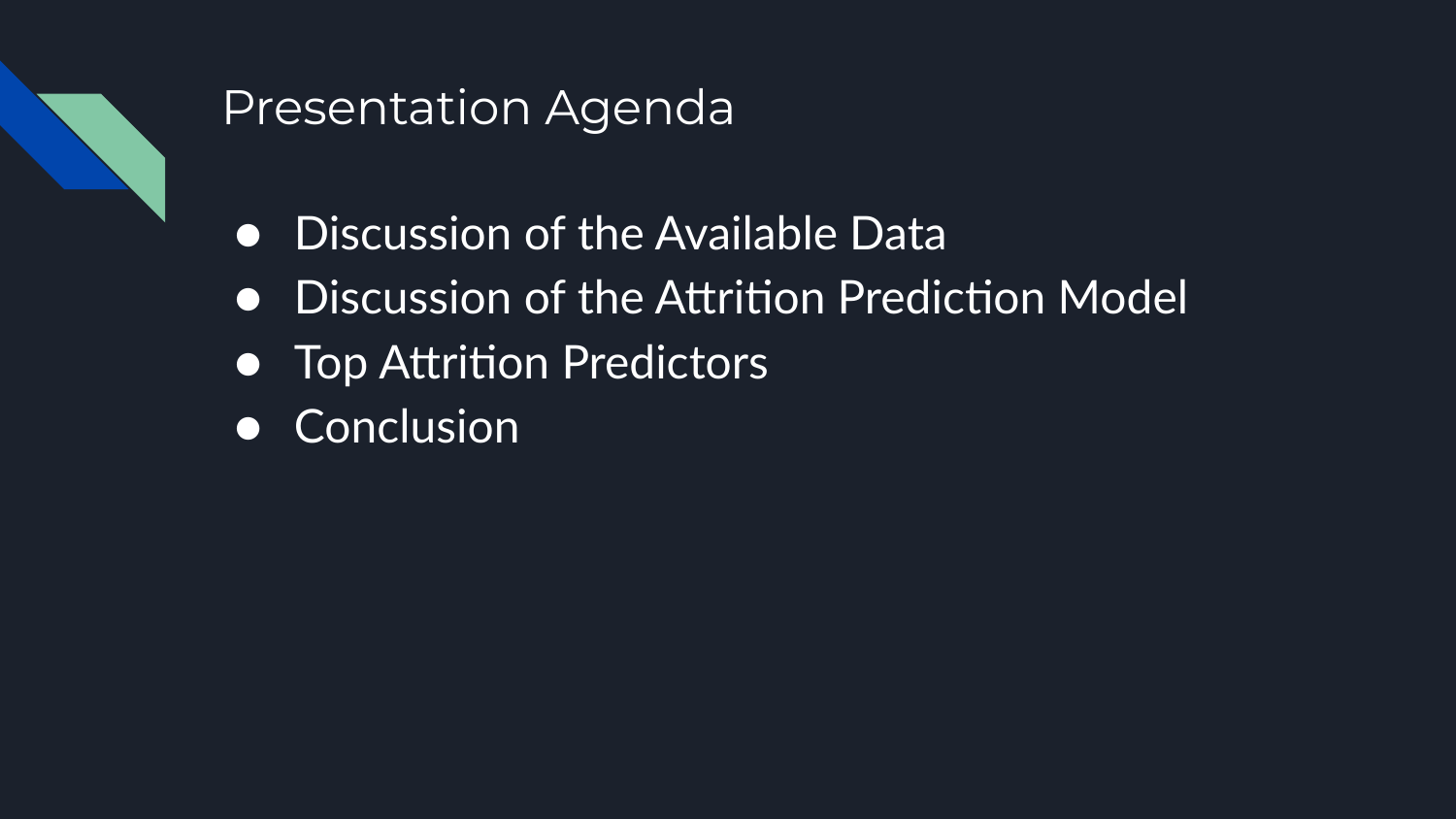

# Presentation Agenda
Discussion of the Available Data
Discussion of the Attrition Prediction Model
Top Attrition Predictors
Conclusion